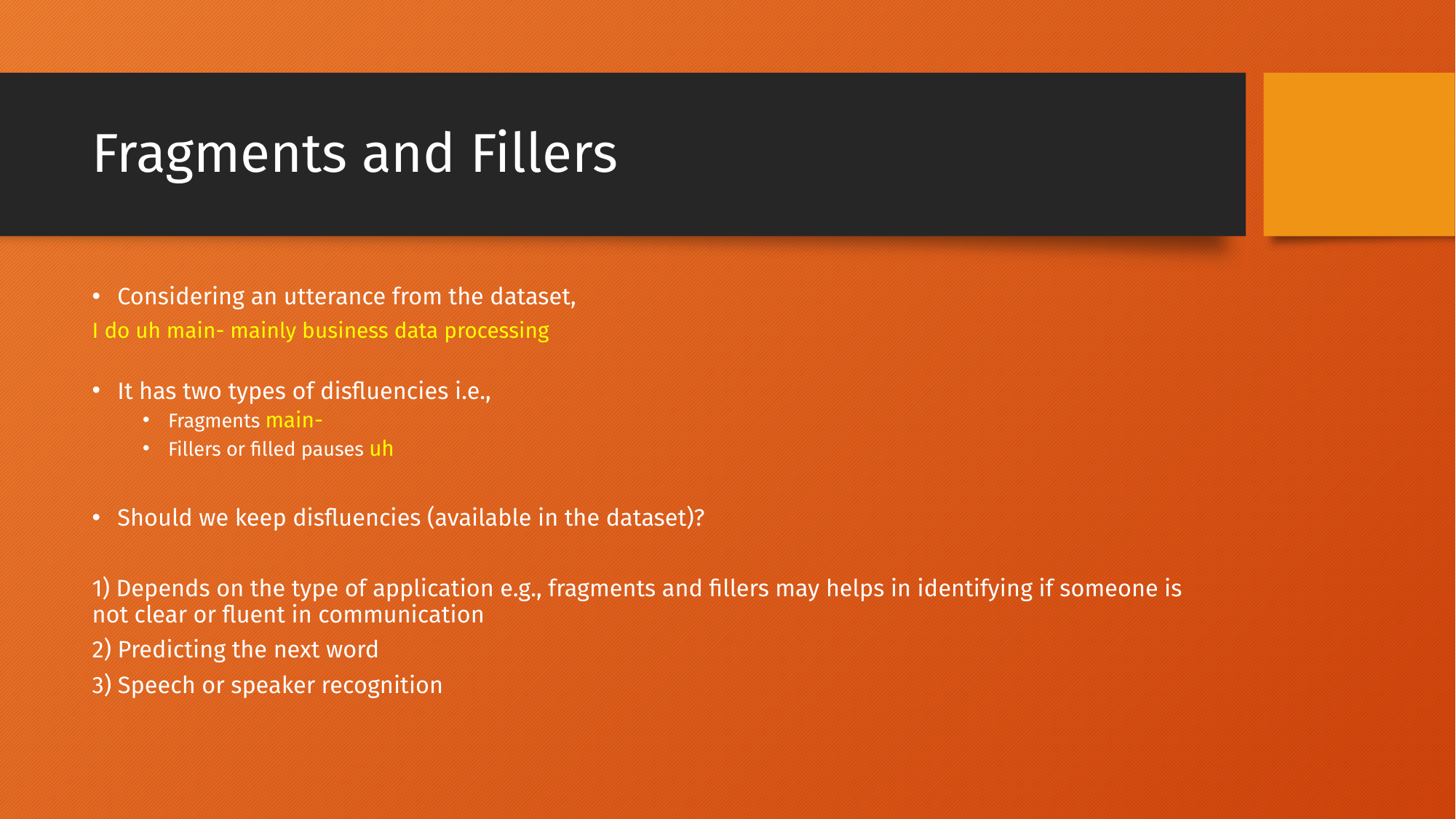

# Fragments and Fillers
Considering an utterance from the dataset,
I do uh main- mainly business data processing
It has two types of disfluencies i.e.,
Fragments main-
Fillers or filled pauses uh

Should we keep disfluencies (available in the dataset)?

1) Depends on the type of application e.g., fragments and fillers may helps in identifying if someone is not clear or fluent in communication
2) Predicting the next word
3) Speech or speaker recognition